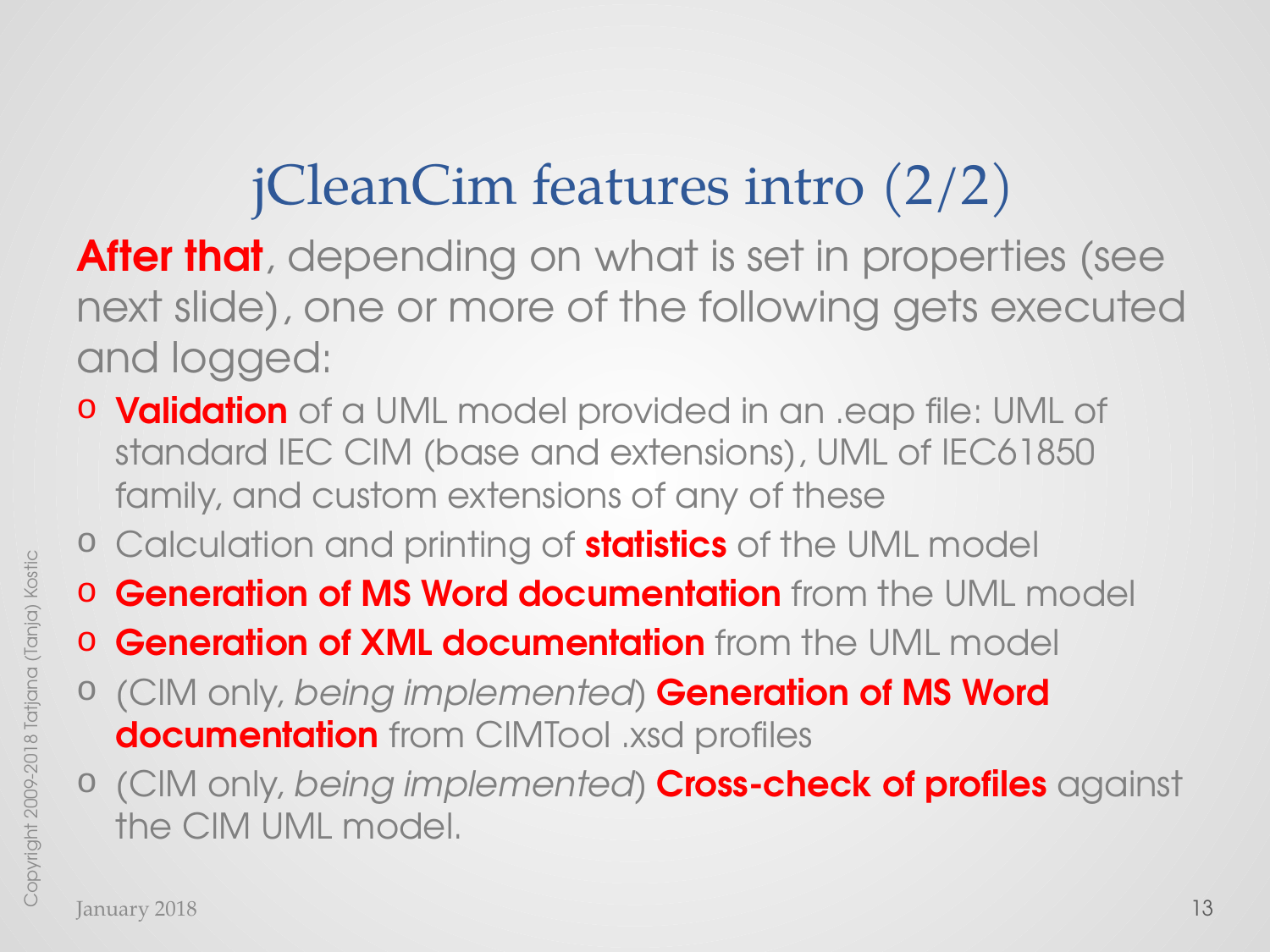

# jCleanCim features intro (2/2)
After that, depending on what is set in properties (see next slide), one or more of the following gets executed and logged:
Validation of a UML model provided in an .eap file: UML of standard IEC CIM (base and extensions), UML of IEC61850 family, and custom extensions of any of these
Calculation and printing of statistics of the UML model
Generation of MS Word documentation from the UML model
Generation of XML documentation from the UML model
(CIM only, being implemented) Generation of MS Word documentation from CIMTool .xsd profiles
(CIM only, being implemented) Cross-check of profiles against the CIM UML model.
Copyright 2009-2018 Tatjana (Tanja) Kostic
January 2018
13